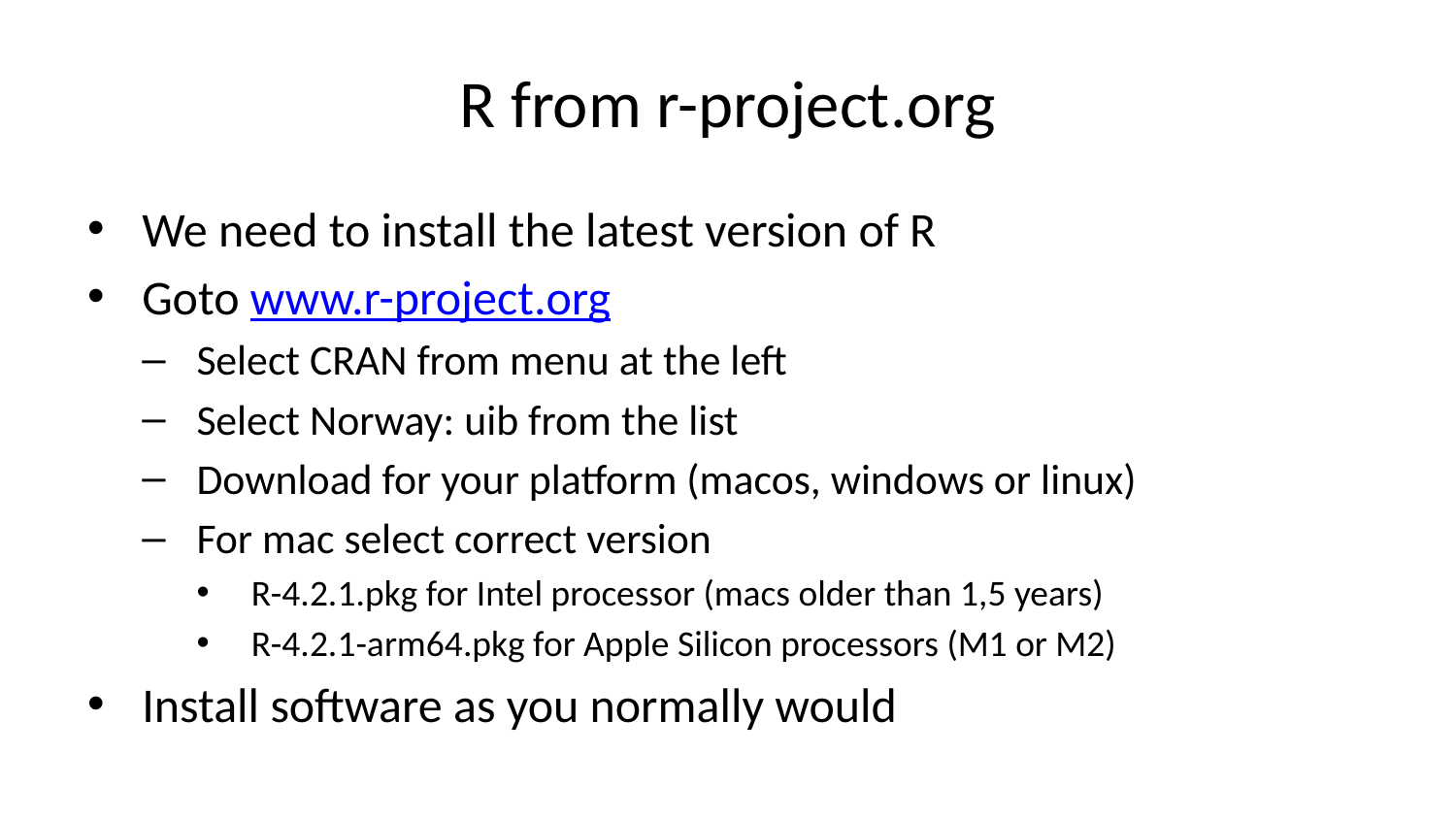

# R from r-project.org
We need to install the latest version of R
Goto www.r-project.org
Select CRAN from menu at the left
Select Norway: uib from the list
Download for your platform (macos, windows or linux)
For mac select correct version
R-4.2.1.pkg for Intel processor (macs older than 1,5 years)
R-4.2.1-arm64.pkg for Apple Silicon processors (M1 or M2)
Install software as you normally would